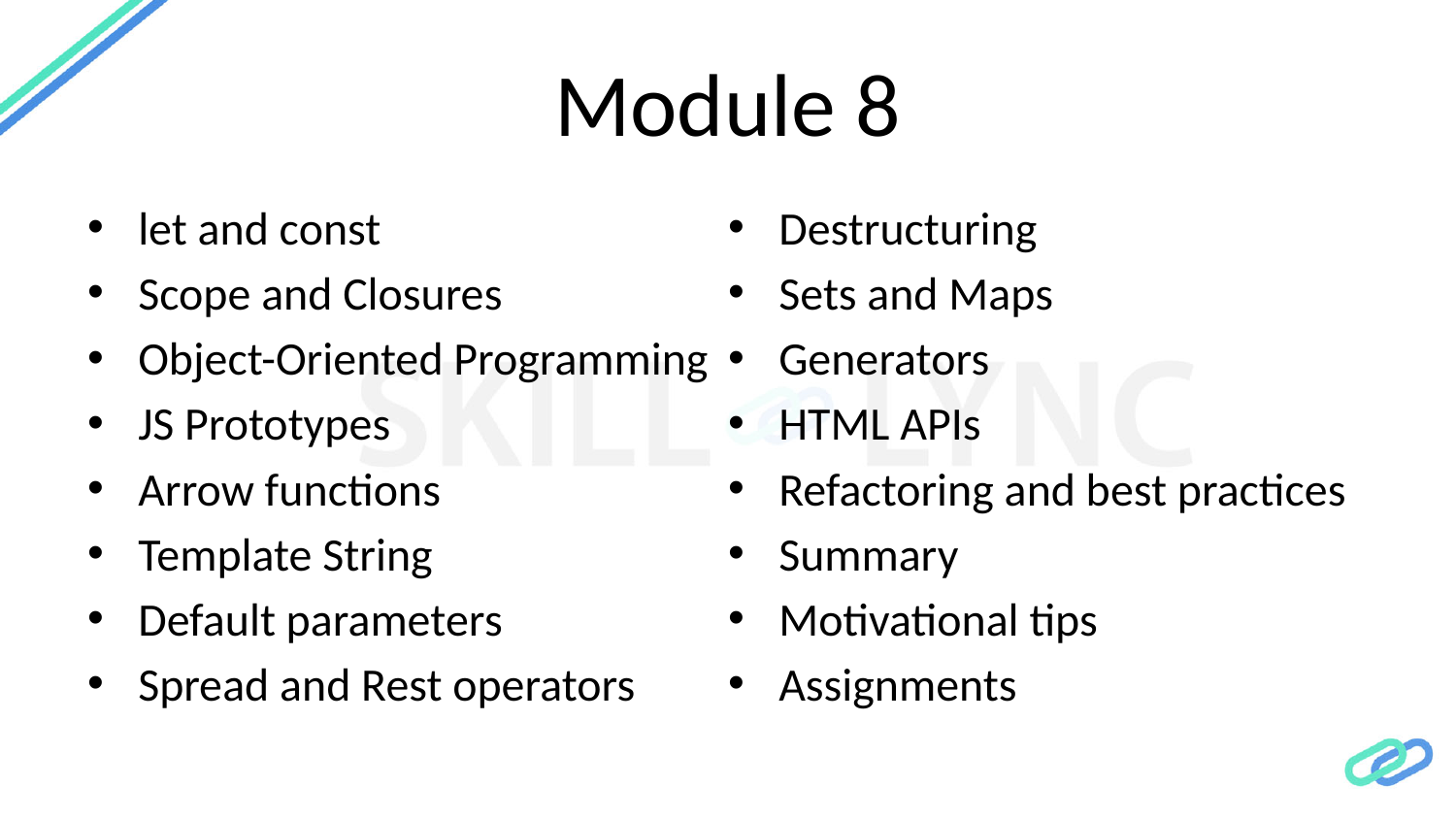

# Module 8
let and const
Scope and Closures
Object-Oriented Programming
JS Prototypes
Arrow functions
Template String
Default parameters
Spread and Rest operators
Destructuring
Sets and Maps
Generators
HTML APIs
Refactoring and best practices
Summary
Motivational tips
Assignments